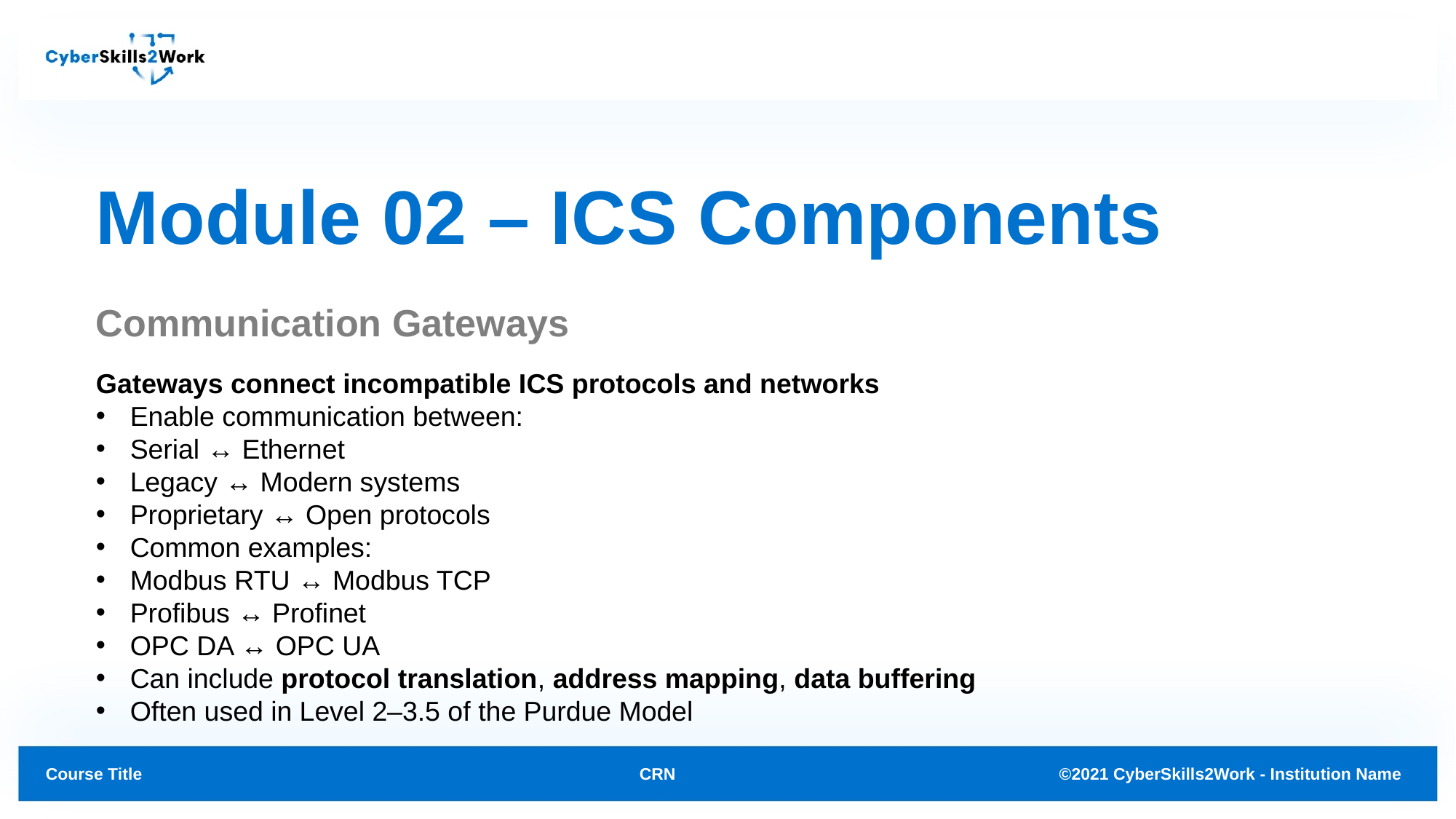

# Module 02 – ICS Components
Communication Gateways
Gateways connect incompatible ICS protocols and networks
Enable communication between:
Serial ↔ Ethernet
Legacy ↔ Modern systems
Proprietary ↔ Open protocols
Common examples:
Modbus RTU ↔ Modbus TCP
Profibus ↔ Profinet
OPC DA ↔ OPC UA
Can include protocol translation, address mapping, data buffering
Often used in Level 2–3.5 of the Purdue Model

CRN
©2021 CyberSkills2Work - Institution Name
Course Title